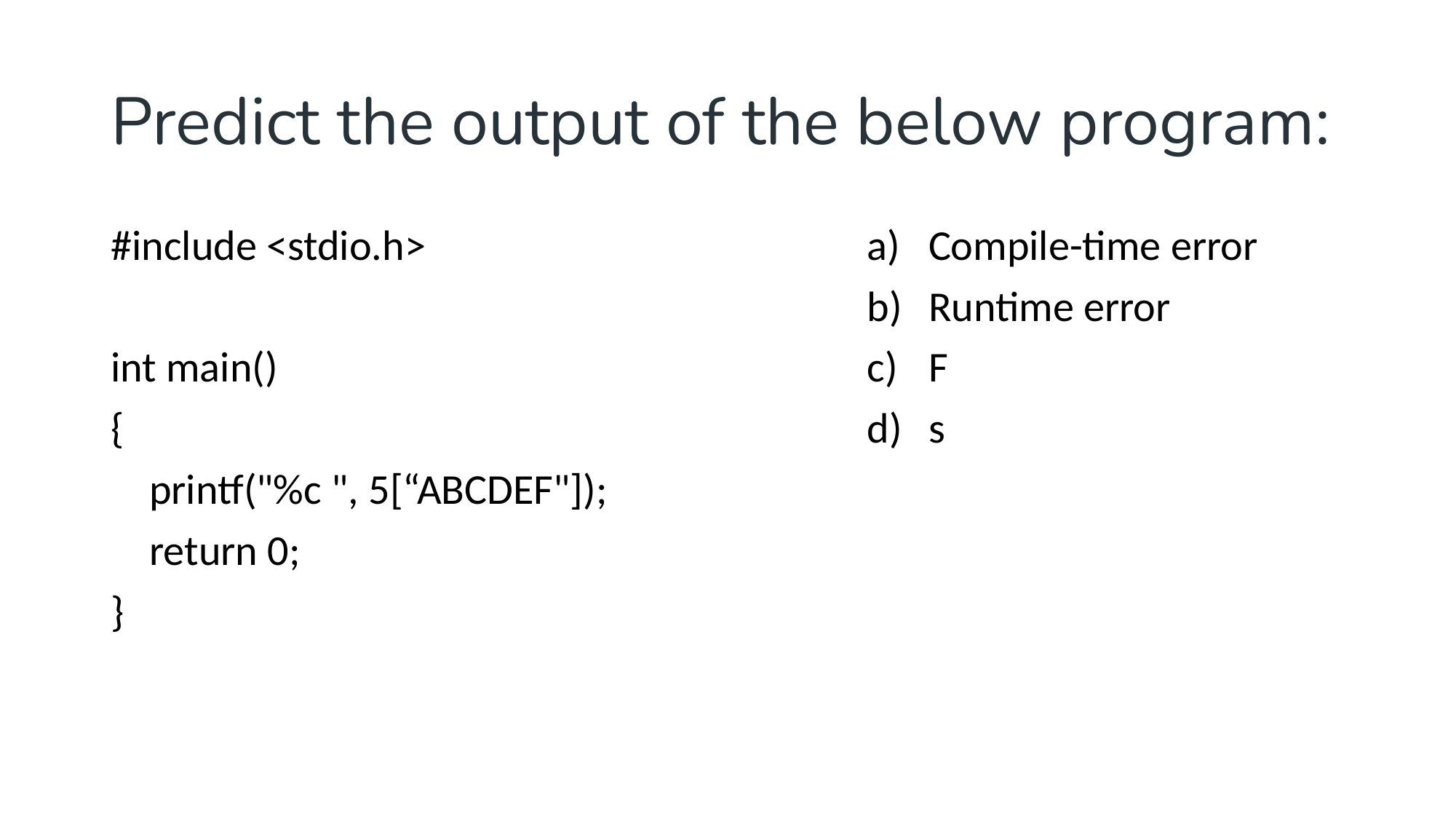

# Predict the output of the below program:
#include <stdio.h>

int main()
{
    printf("%c ", 5[“ABCDEF"]);
    return 0;
}

Compile-time error
Runtime error
F
s